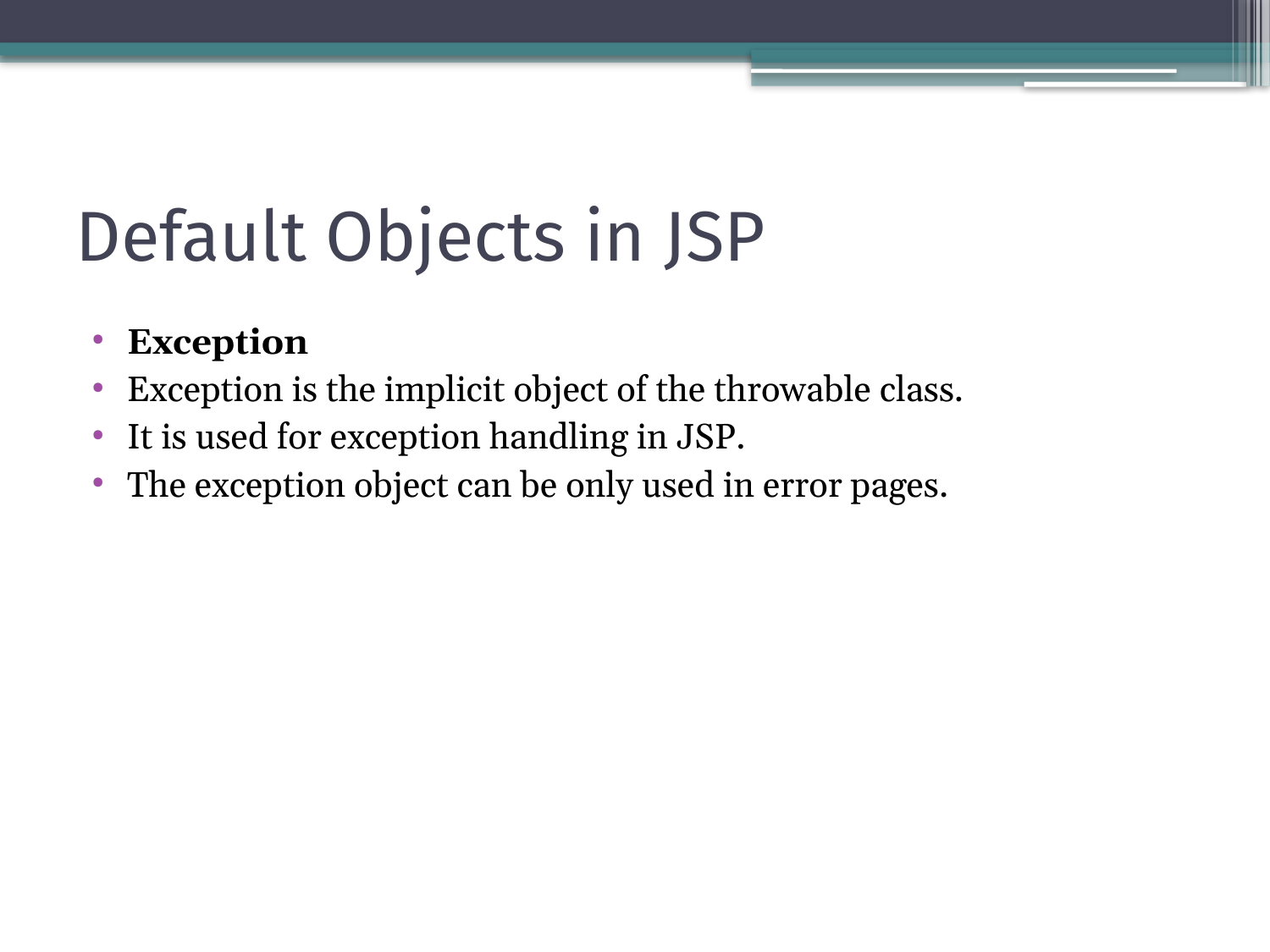

# Default Objects in JSP
Exception
Exception is the implicit object of the throwable class.
It is used for exception handling in JSP.
The exception object can be only used in error pages.